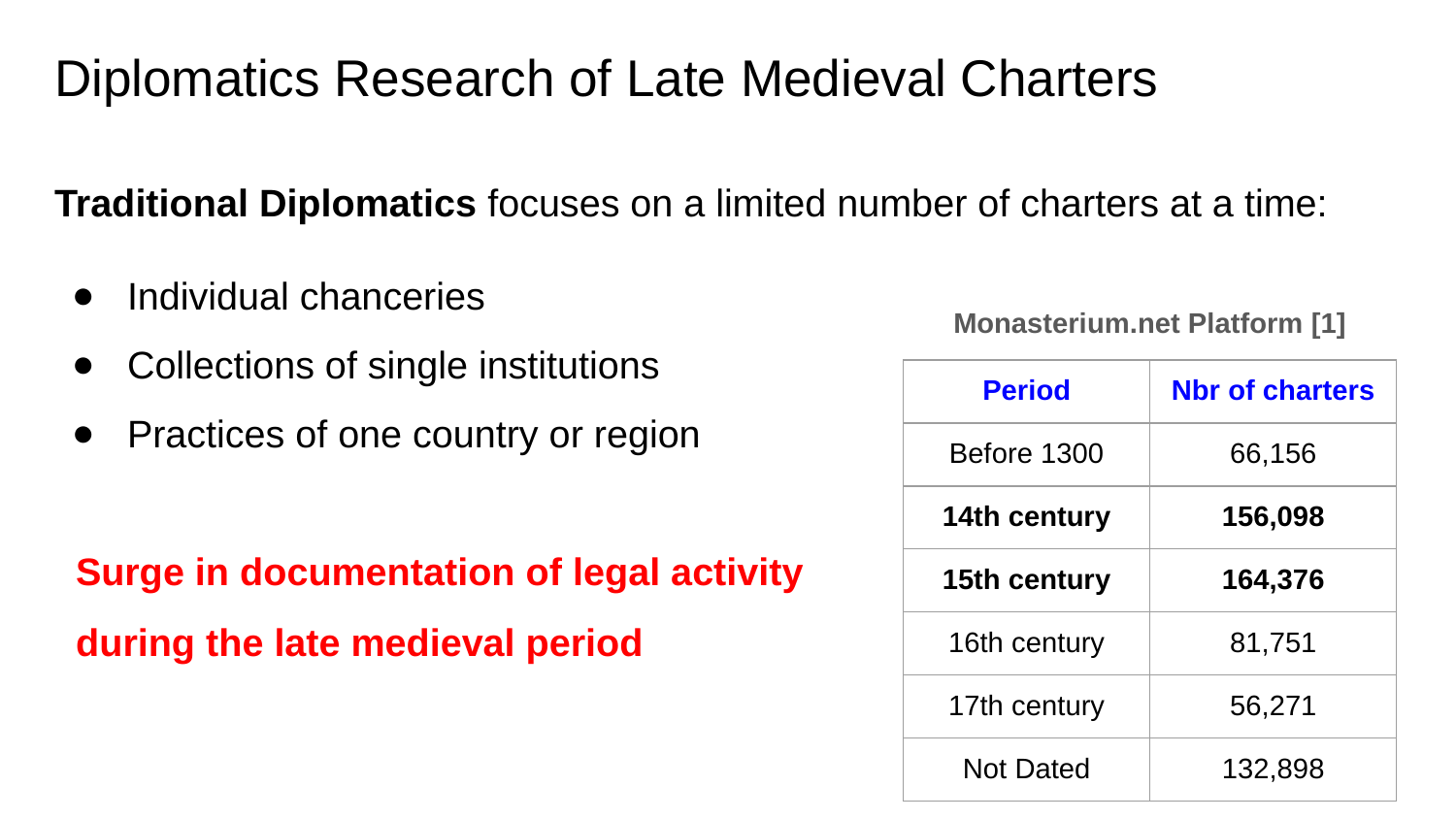

# Diplomatics Research of Late Medieval Charters
Traditional Diplomatics focuses on a limited number of charters at a time:
Individual chanceries
Collections of single institutions
Practices of one country or region

  Surge in documentation of legal activity
  during the late medieval period
Monasterium.net Platform [1]
| Period | Nbr of charters |
| --- | --- |
| Before 1300 | 66,156 |
| 14th century | 156,098 |
| 15th century | 164,376 |
| 16th century | 81,751 |
| 17th century | 56,271 |
| Not Dated | 132,898 |